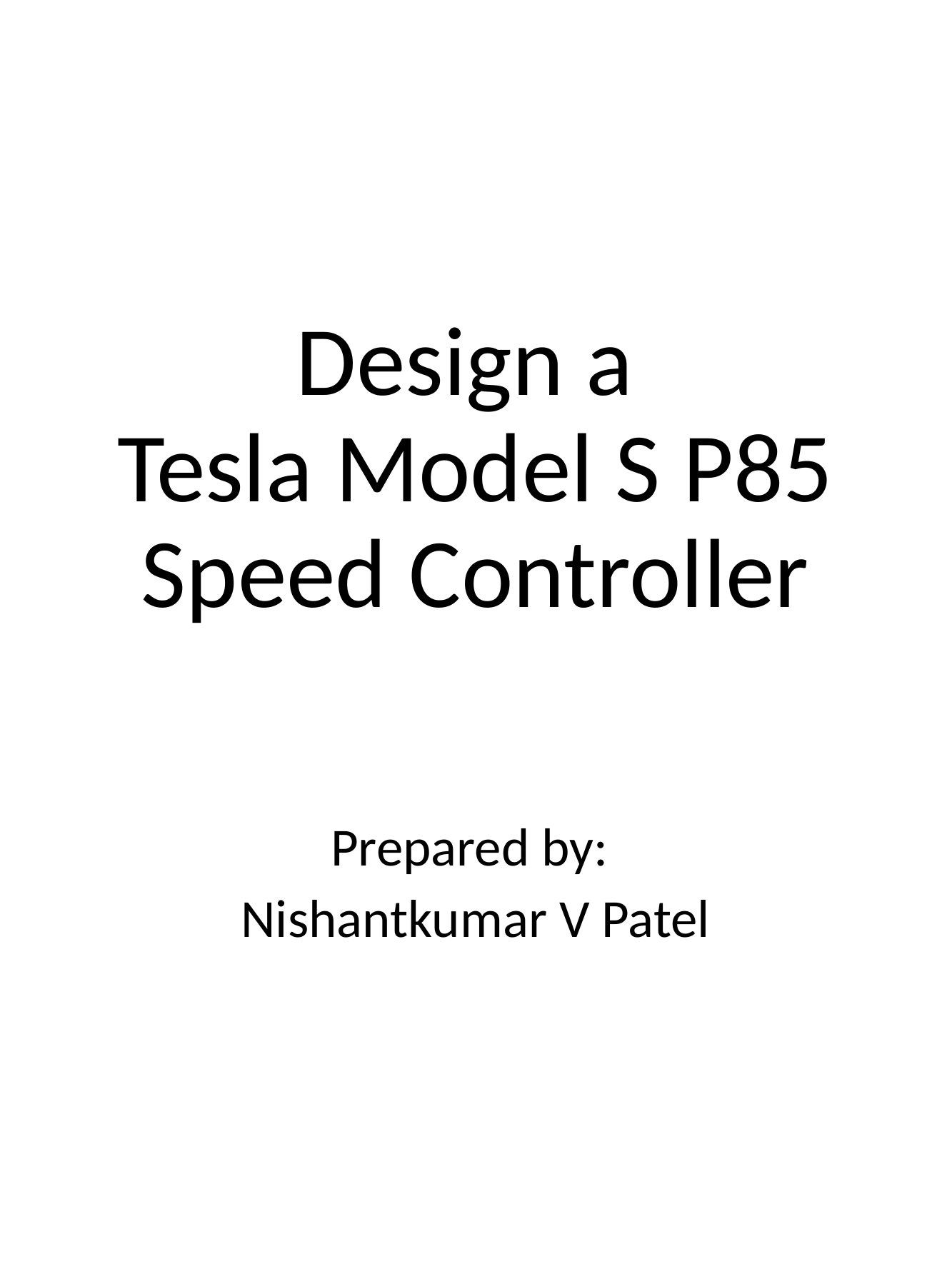

# Design a Tesla Model S P85 Speed Controller

Prepared by:
Nishantkumar V Patel